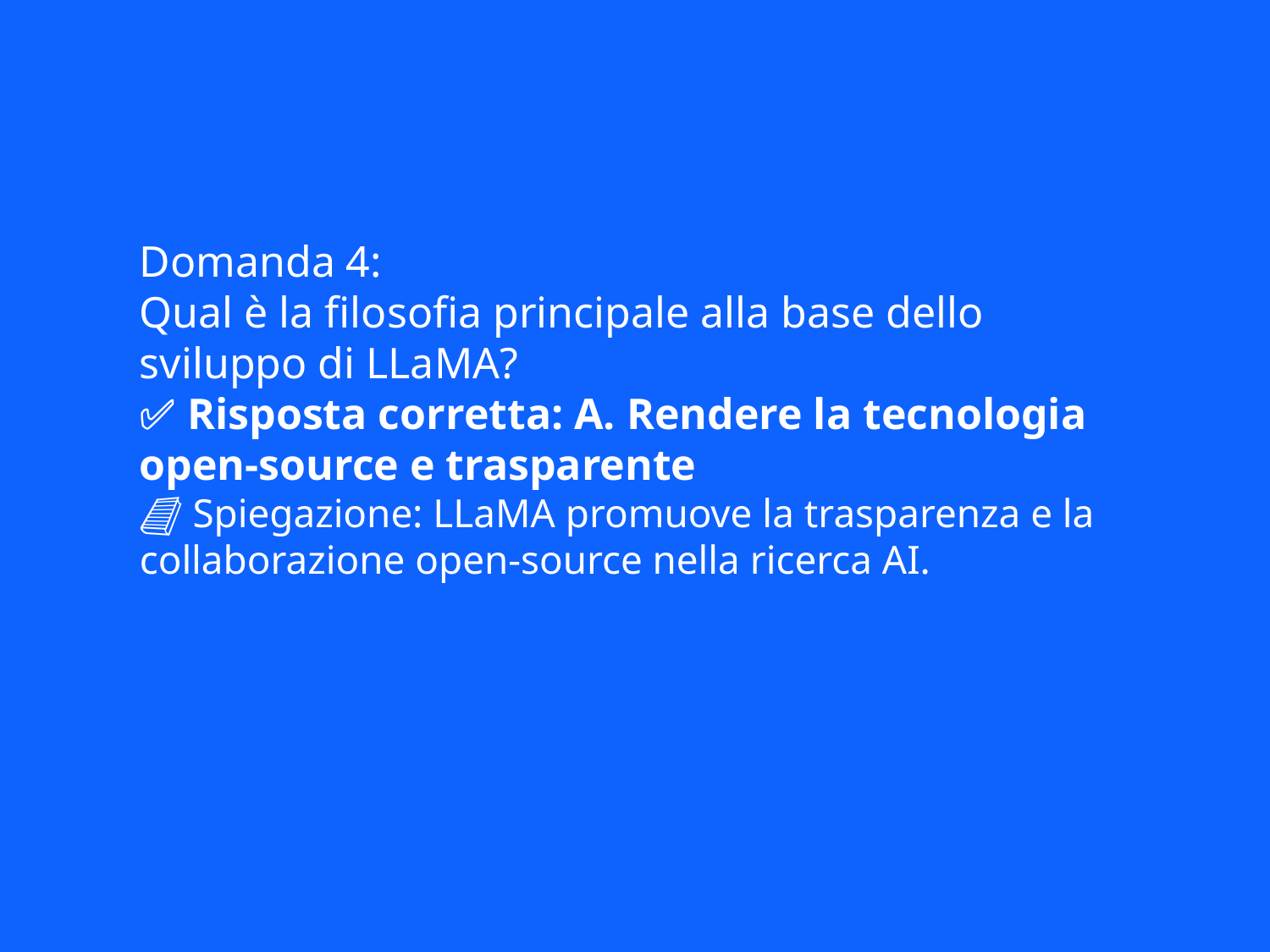

Domanda 4:
Qual è la filosofia principale alla base dello sviluppo di LLaMA?
✅ Risposta corretta: A. Rendere la tecnologia open-source e trasparente
📘 Spiegazione: LLaMA promuove la trasparenza e la collaborazione open-source nella ricerca AI.